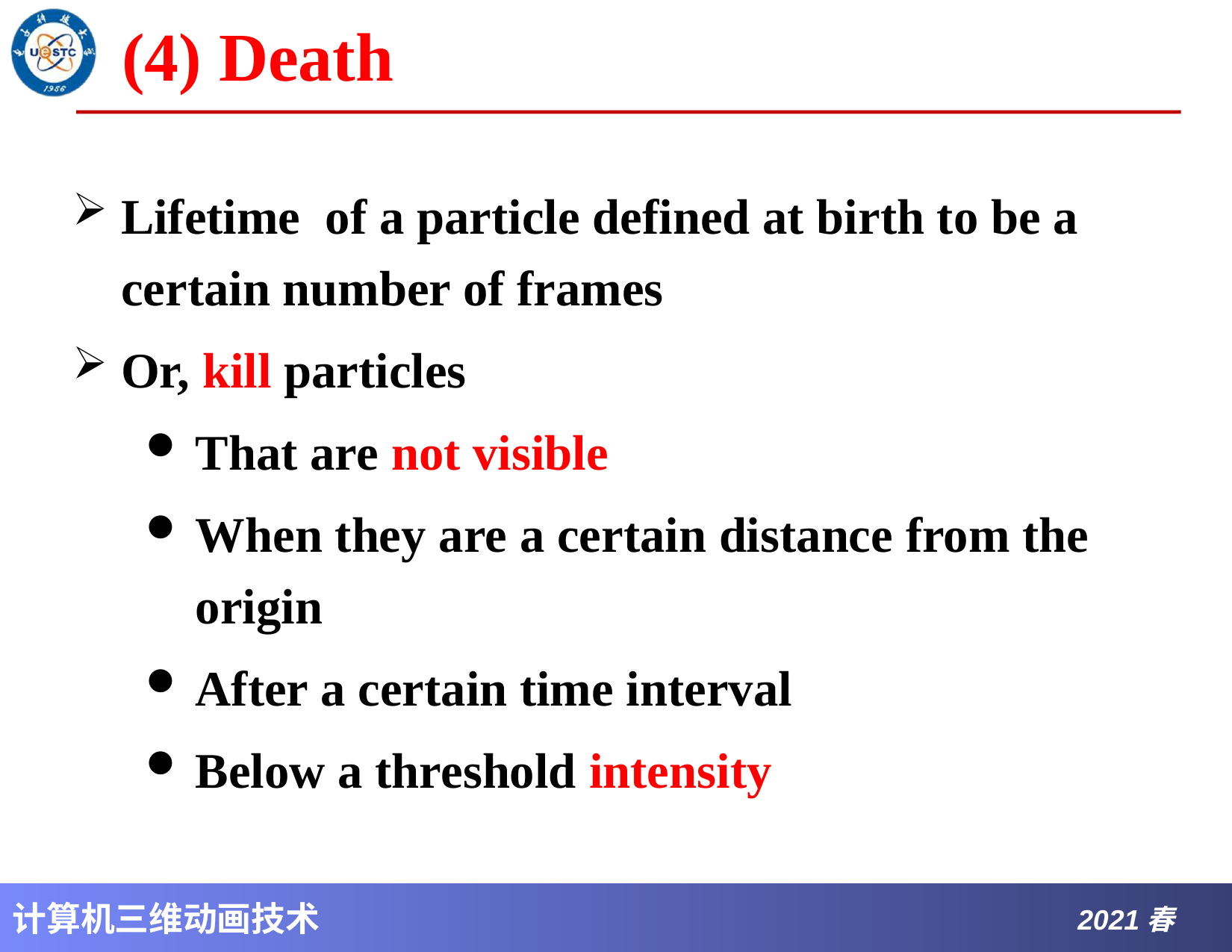

# (4) Death
Lifetime  of a particle defined at birth to be a certain number of frames
Or, kill particles
That are not visible
When they are a certain distance from the origin
After a certain time interval
Below a threshold intensity